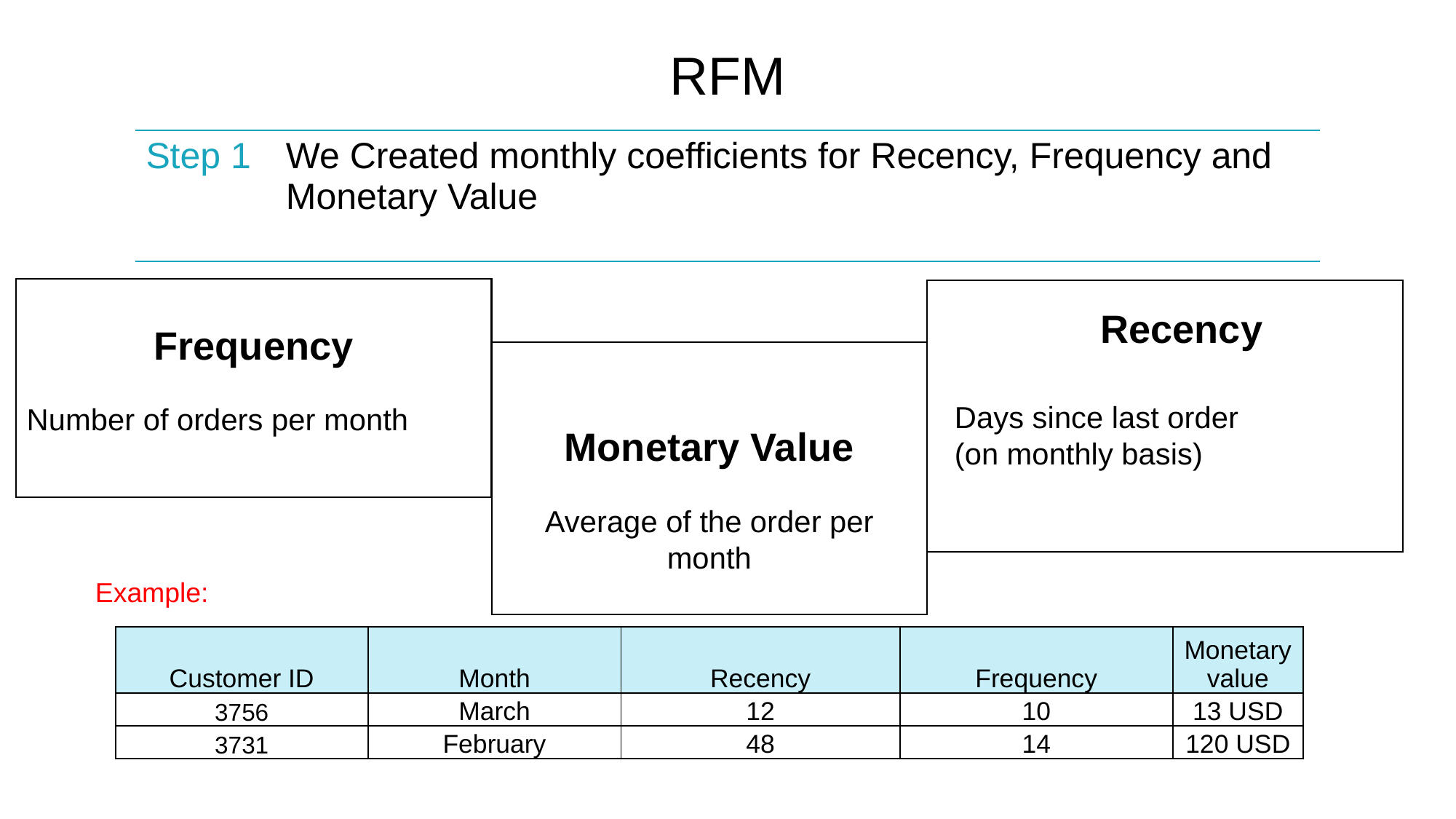

# RFM
| Step 1 | We Created monthly coefficients for Recency, Frequency and Monetary Value |
| --- | --- |

Recency

Days since last order
(on monthly basis)
Frequency

Number of orders per month

Monetary Value

Average of the order per month
Example:
| Customer ID | Month | Recency | Frequency | Monetary value |
| --- | --- | --- | --- | --- |
| 3756 | March | 12 | 10 | 13 USD |
| 3731 | February | 48 | 14 | 120 USD |